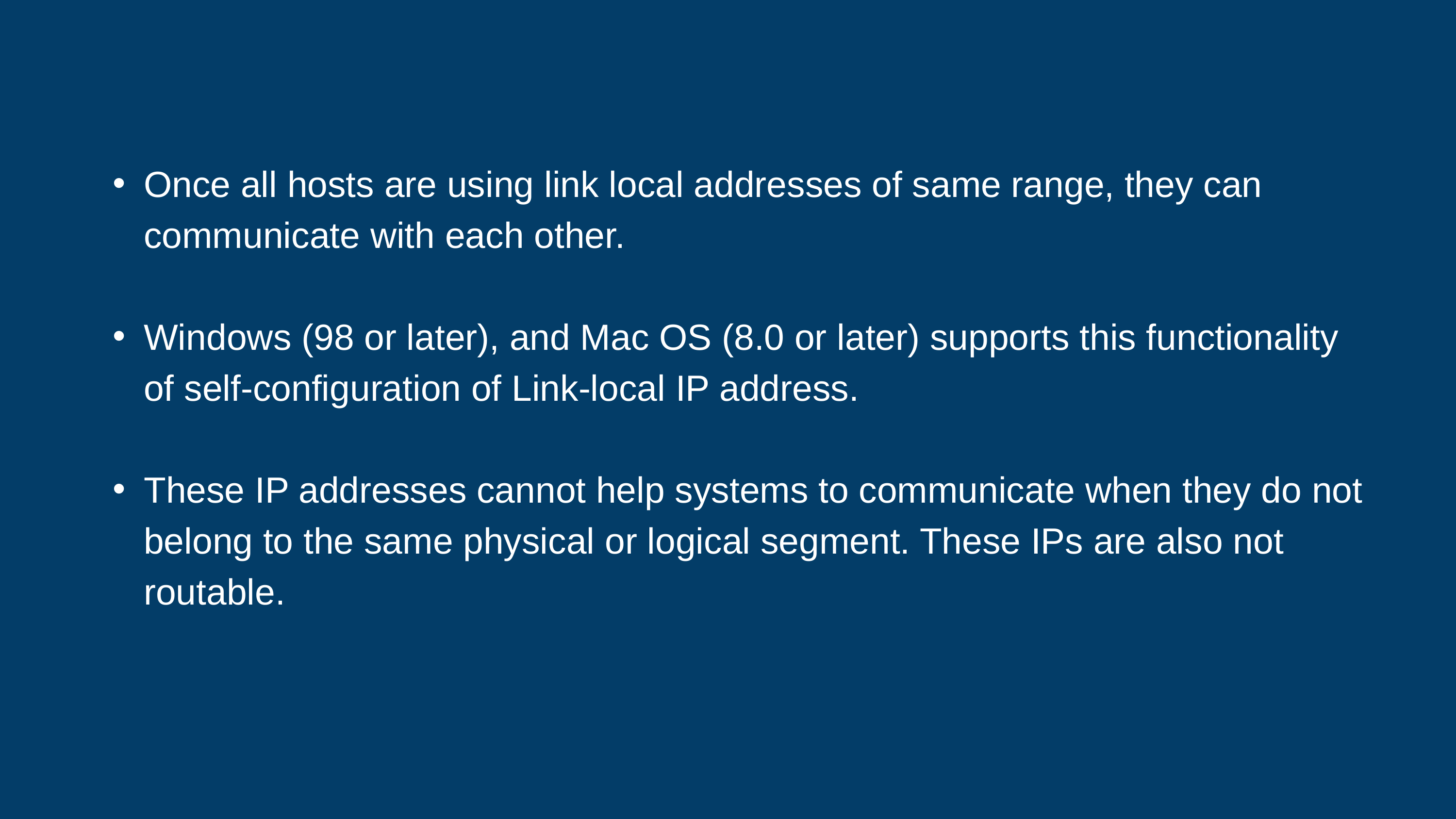

Once all hosts are using link local addresses of same range, they can communicate with each other.

Windows (98 or later), and Mac OS (8.0 or later) supports this functionality of self-configuration of Link-local IP address.

These IP addresses cannot help systems to communicate when they do not belong to the same physical or logical segment. These IPs are also not routable.